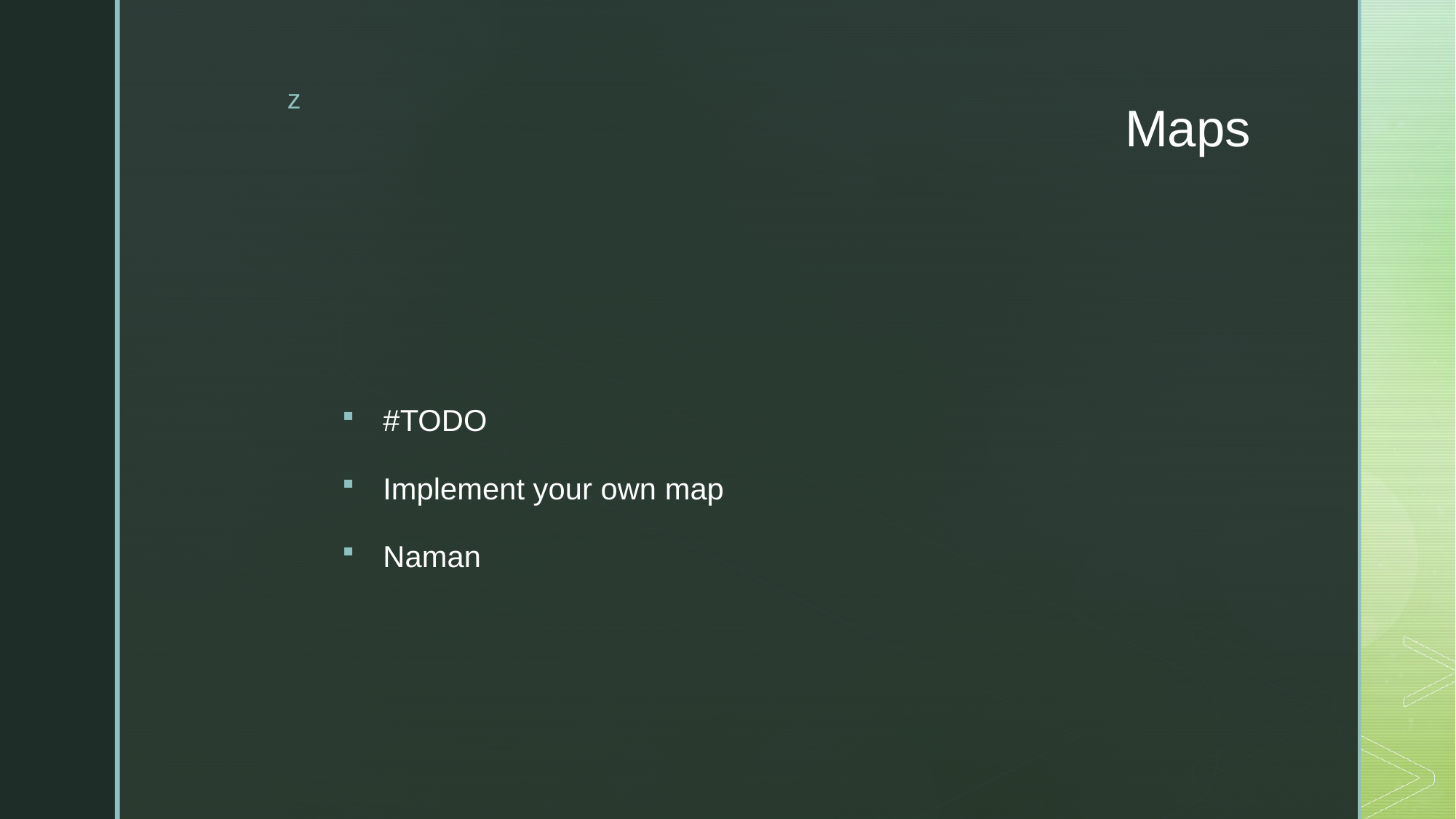

# Maps
#TODO
Implement your own map
Naman